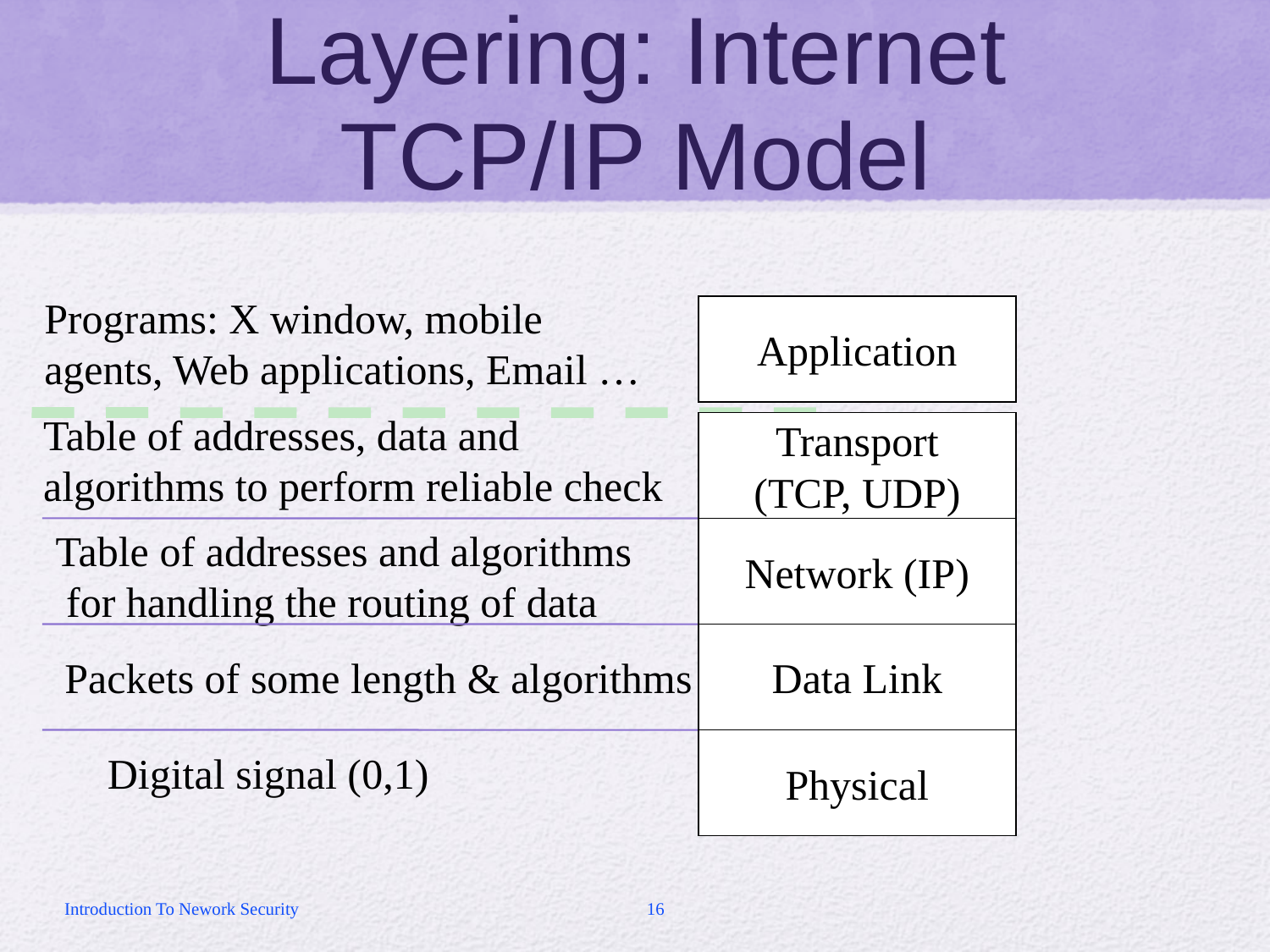

# Layering: Internet TCP/IP Model
Programs: X window, mobile
agents, Web applications, Email …

Application
Table of addresses, data and
algorithms to perform reliable check

Transport
(TCP, UDP)
Table of addresses and algorithms
 for handling the routing of data

Network (IP)

Data Link
Packets of some length & algorithms

Physical
Digital signal (0,1)
Introduction To Nework Security
16